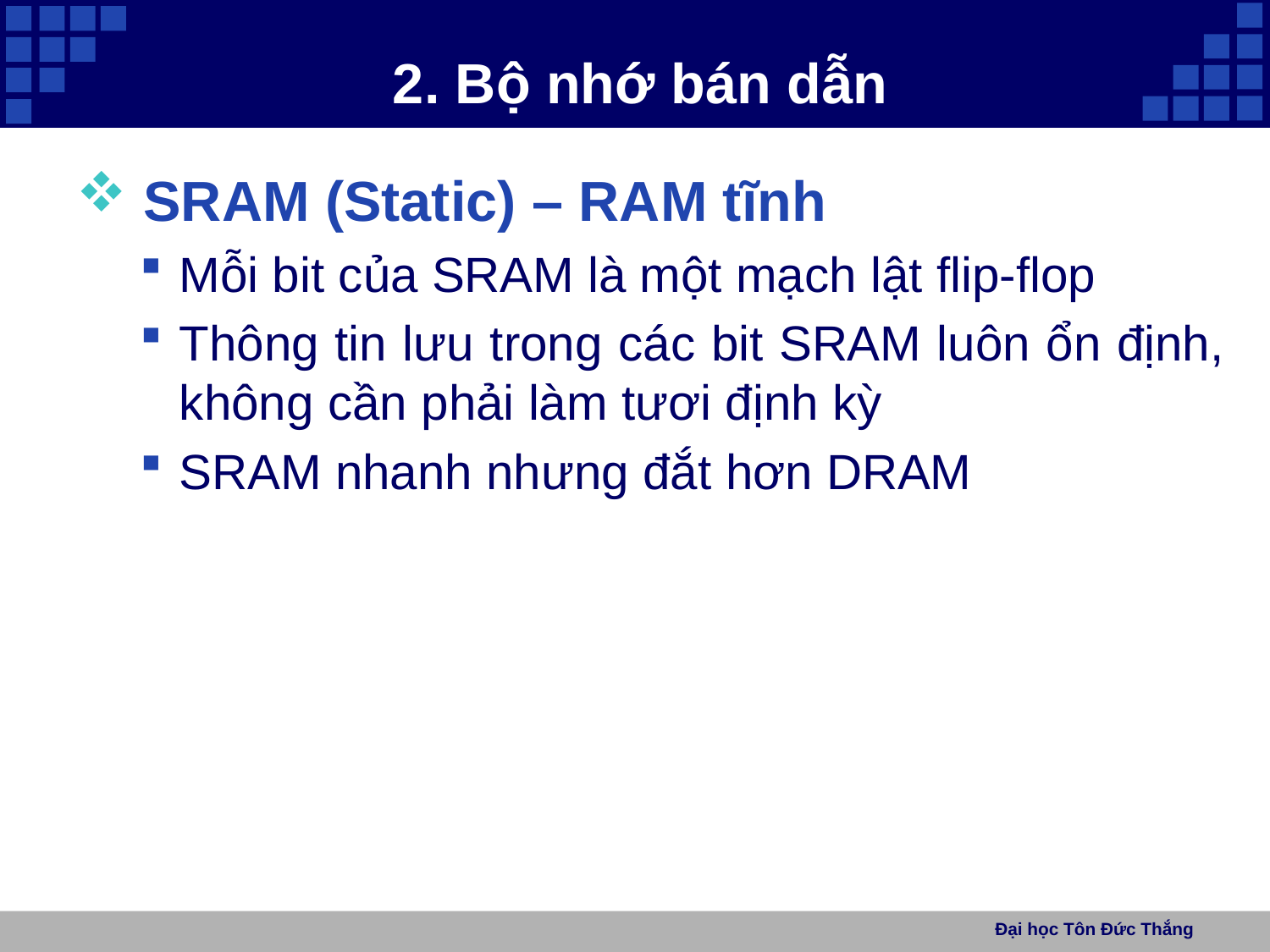

# 2. Bộ nhớ bán dẫn
 SRAM (Static) – RAM tĩnh
Mỗi bit của SRAM là một mạch lật flip-flop
Thông tin lưu trong các bit SRAM luôn ổn định, không cần phải làm tươi định kỳ
SRAM nhanh nhưng đắt hơn DRAM
Đại học Tôn Đức Thắng